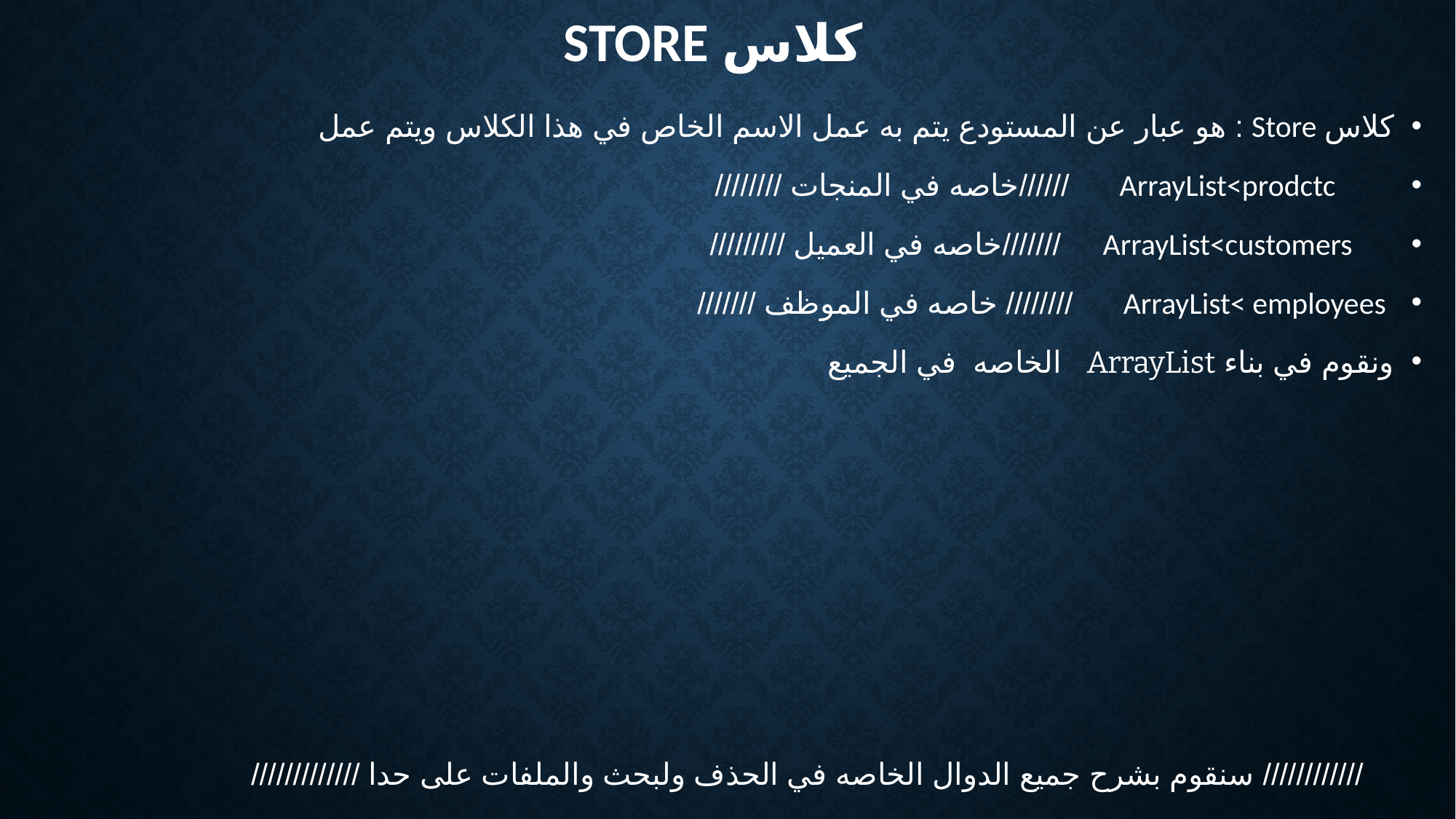

# كلاس Store
كلاس Store : هو عبار عن المستودع يتم به عمل الاسم الخاص في هذا الكلاس ويتم عمل
       ArrayList<prodctc      //////خاصه في المنجات ////////
     ArrayList<customers     ///////خاصه في العميل /////////
 ArrayList< employees      //////// خاصه في الموظف ///////
ونقوم في بناء ArrayList   الخاصه  في الجميع

       //////////// سنقوم بشرح جميع الدوال الخاصه في الحذف ولبحث والملفات على حدا /////////////